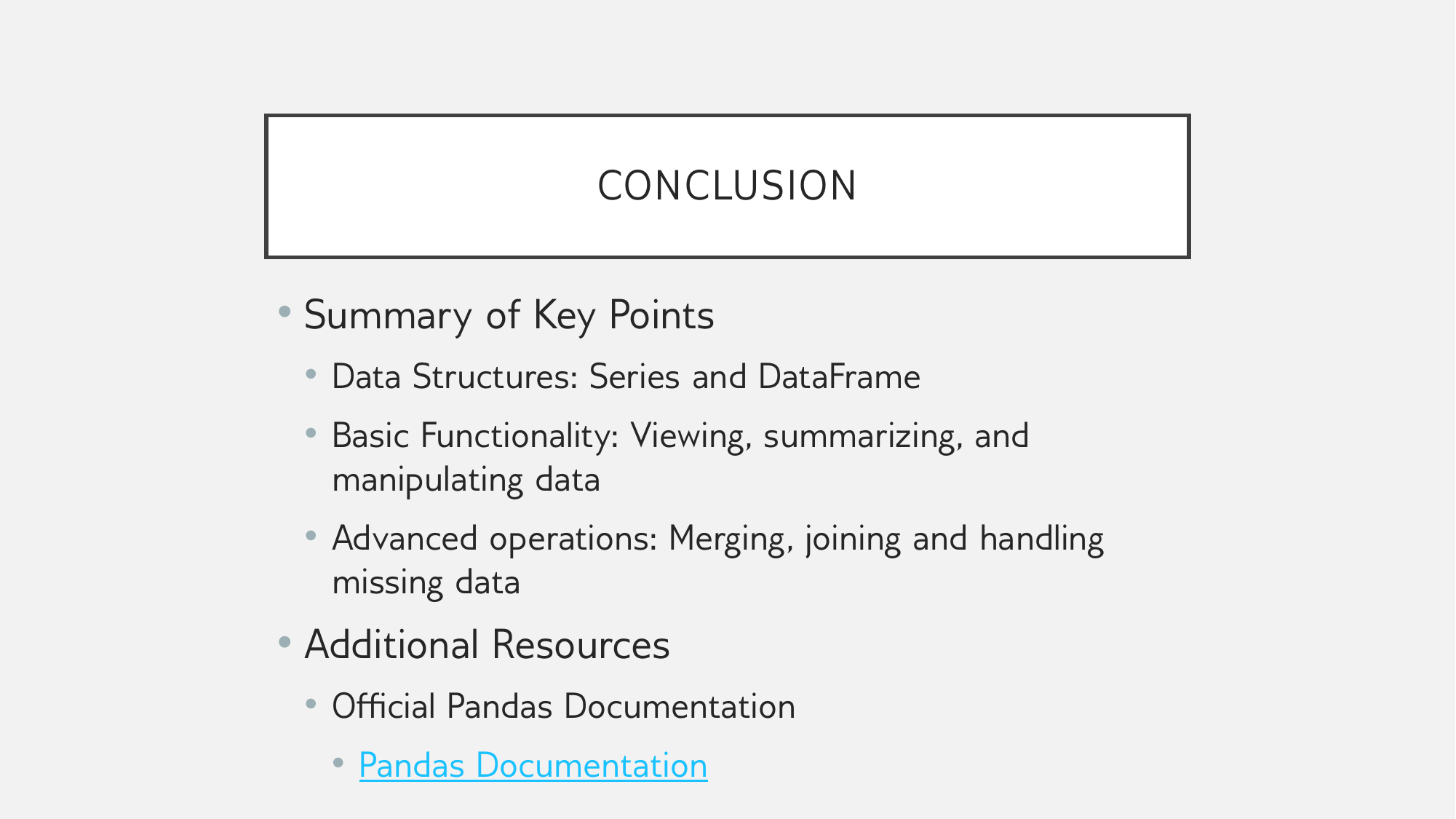

# Conclusion
Summary of Key Points
Data Structures: Series and DataFrame
Basic Functionality: Viewing, summarizing, and manipulating data
Advanced operations: Merging, joining and handling missing data
Additional Resources
Official Pandas Documentation
Pandas Documentation